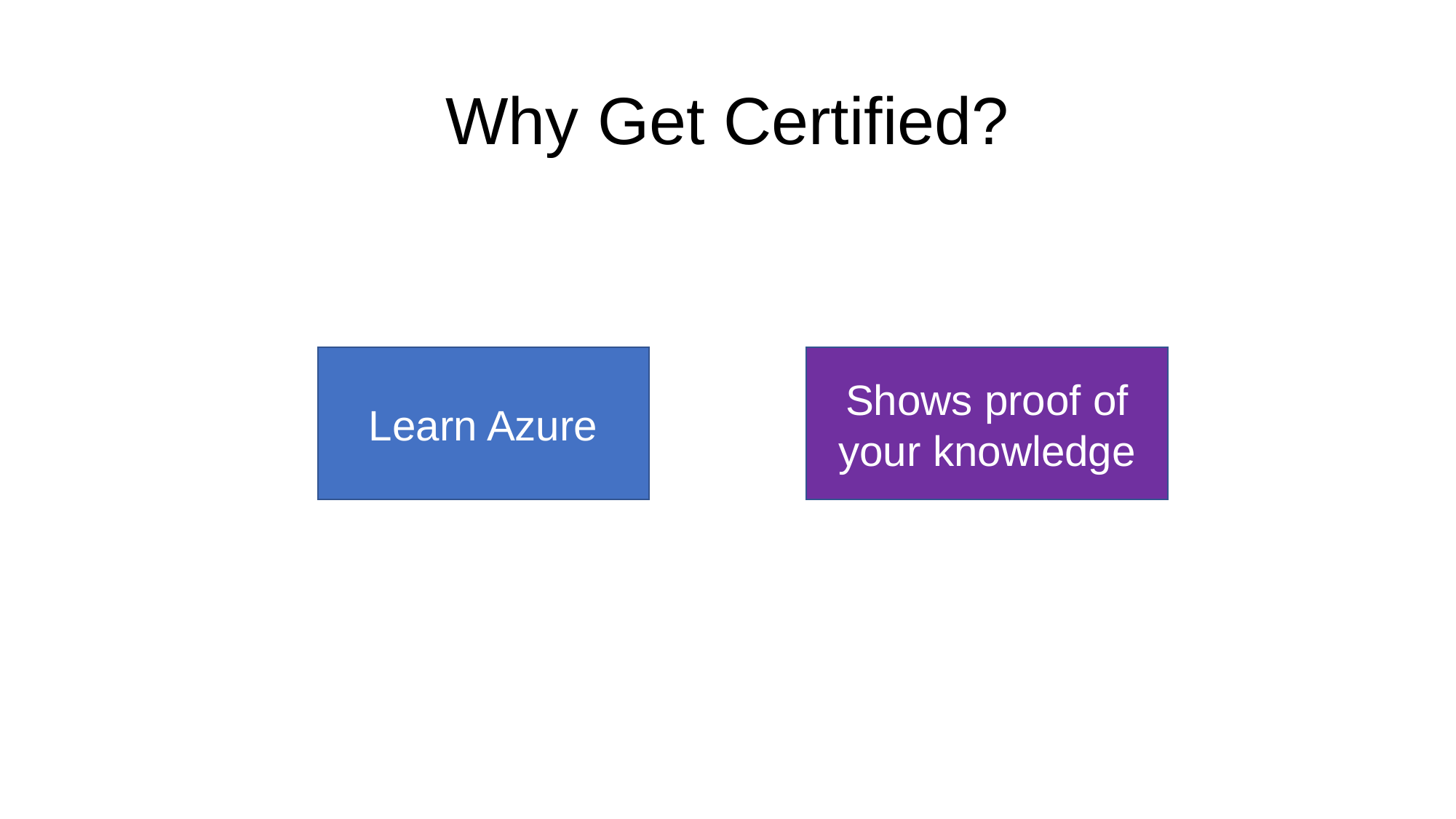

# Why Get Certified?
Learn Azure
Shows proof of your knowledge